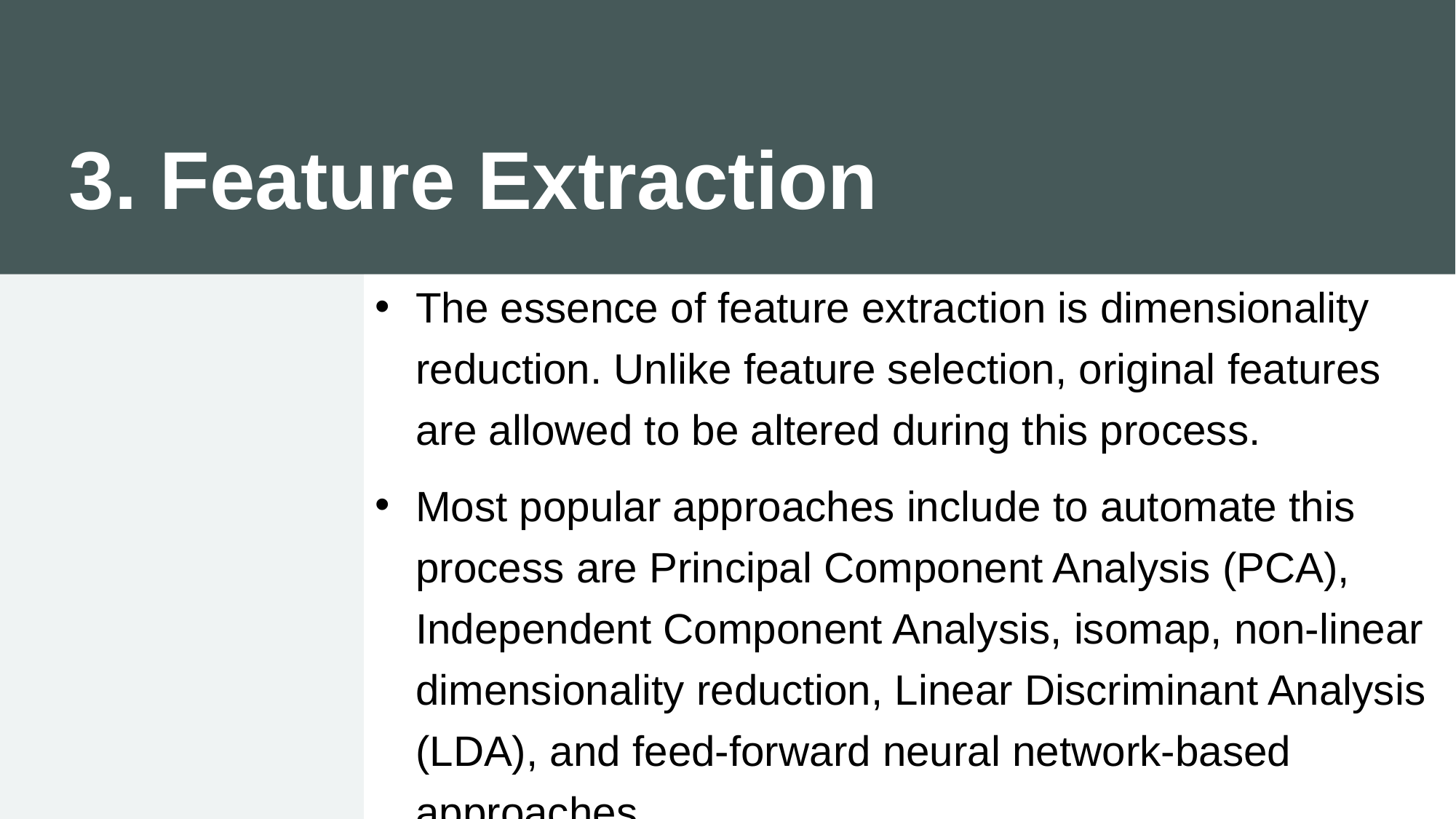

# 3. Feature Extraction

The essence of feature extraction is dimensionality reduction. Unlike feature selection, original features are allowed to be altered during this process.
Most popular approaches include to automate this process are Principal Component Analysis (PCA), Independent Component Analysis, isomap, non-linear dimensionality reduction, Linear Discriminant Analysis (LDA), and feed-forward neural network-based approaches.